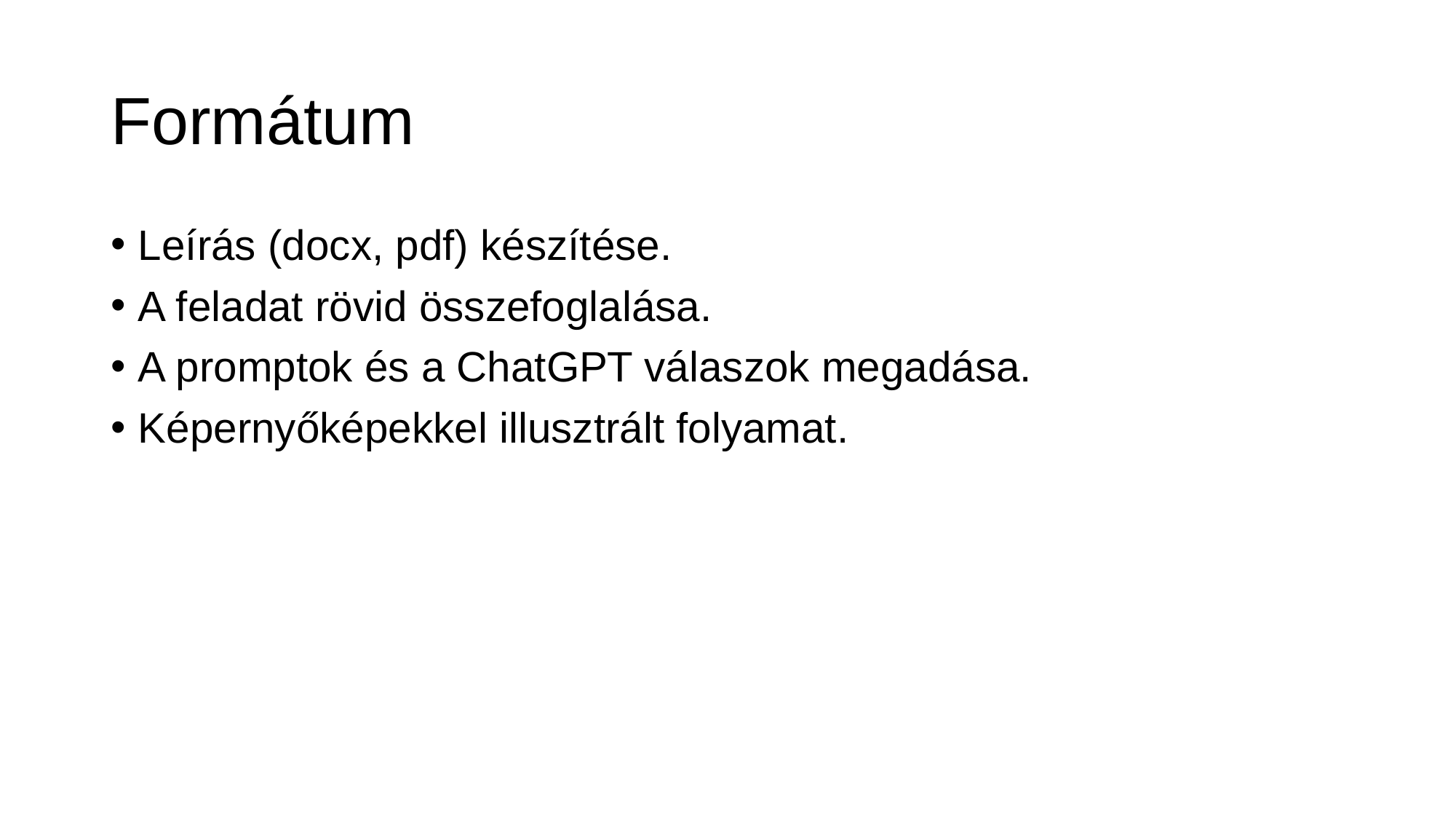

# Formátum
Leírás (docx, pdf) készítése.
A feladat rövid összefoglalása.
A promptok és a ChatGPT válaszok megadása.
Képernyőképekkel illusztrált folyamat.